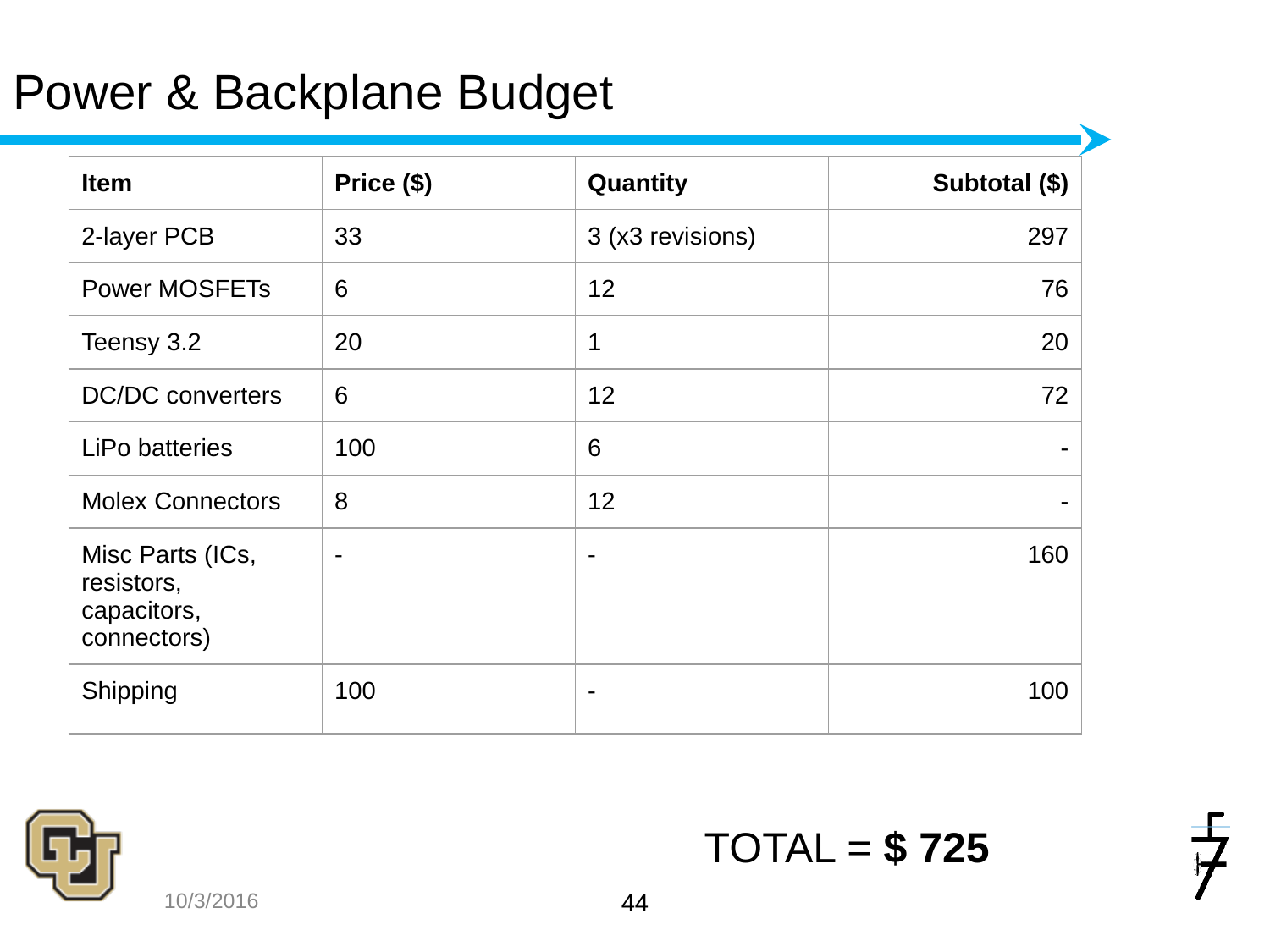

# Power & Backplane Budget
| Item | Price ($) | Quantity | Subtotal ($) |
| --- | --- | --- | --- |
| 2-layer PCB | 33 | 3 (x3 revisions) | 297 |
| Power MOSFETs | 6 | 12 | 76 |
| Teensy 3.2 | 20 | 1 | 20 |
| DC/DC converters | 6 | 12 | 72 |
| LiPo batteries | 100 | 6 | - |
| Molex Connectors | 8 | 12 | - |
| Misc Parts (ICs, resistors, capacitors, connectors) | - | - | 160 |
| Shipping | 100 | - | 100 |
TOTAL = $ 725
10/3/2016
44